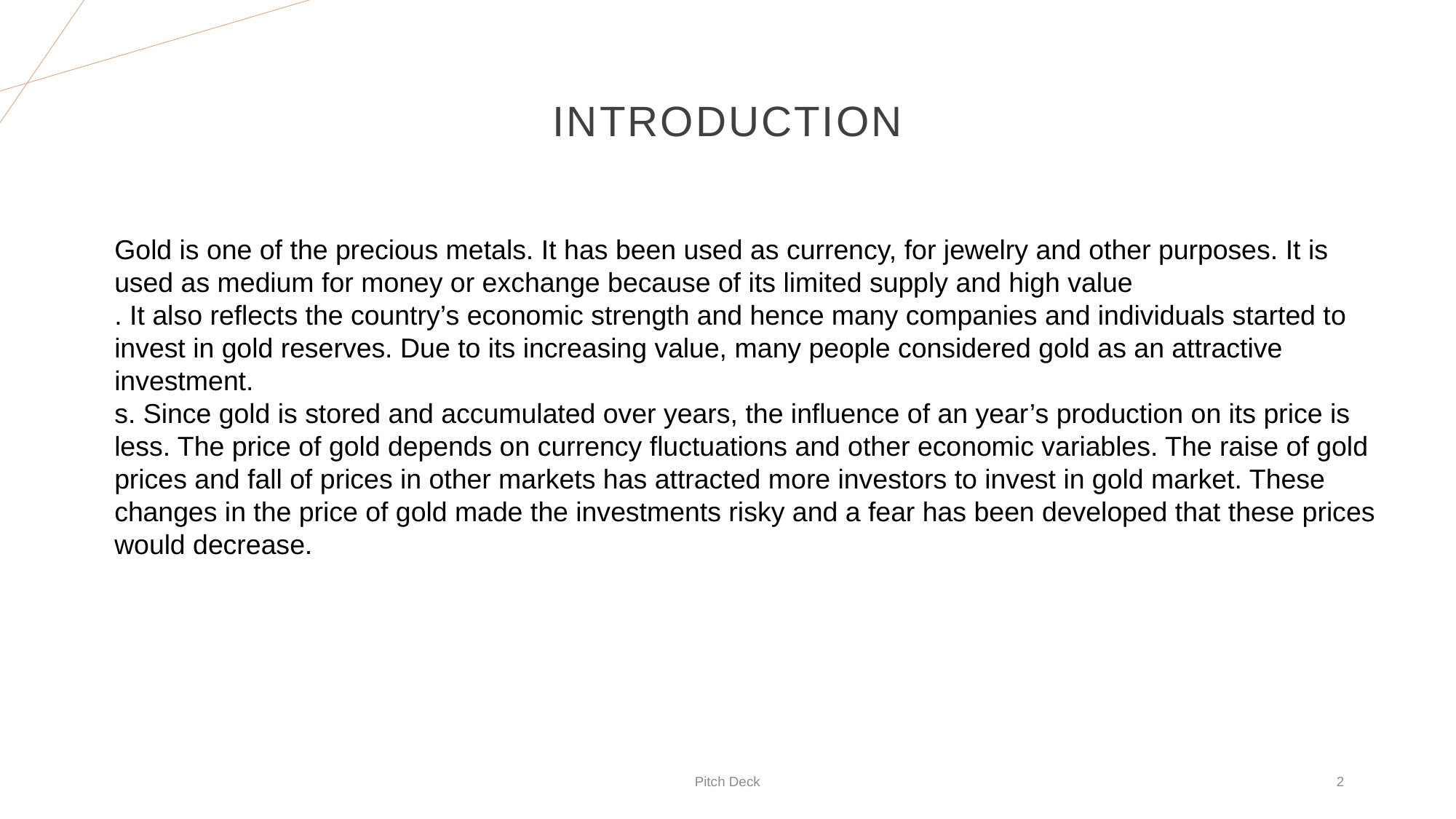

# introduction
Gold is one of the precious metals. It has been used as currency, for jewelry and other purposes. It is used as medium for money or exchange because of its limited supply and high value
. It also reflects the country’s economic strength and hence many companies and individuals started to invest in gold reserves. Due to its increasing value, many people considered gold as an attractive investment.
s. Since gold is stored and accumulated over years, the influence of an year’s production on its price is less. The price of gold depends on currency fluctuations and other economic variables. The raise of gold prices and fall of prices in other markets has attracted more investors to invest in gold market. These changes in the price of gold made the investments risky and a fear has been developed that these prices would decrease.

Pitch Deck
2